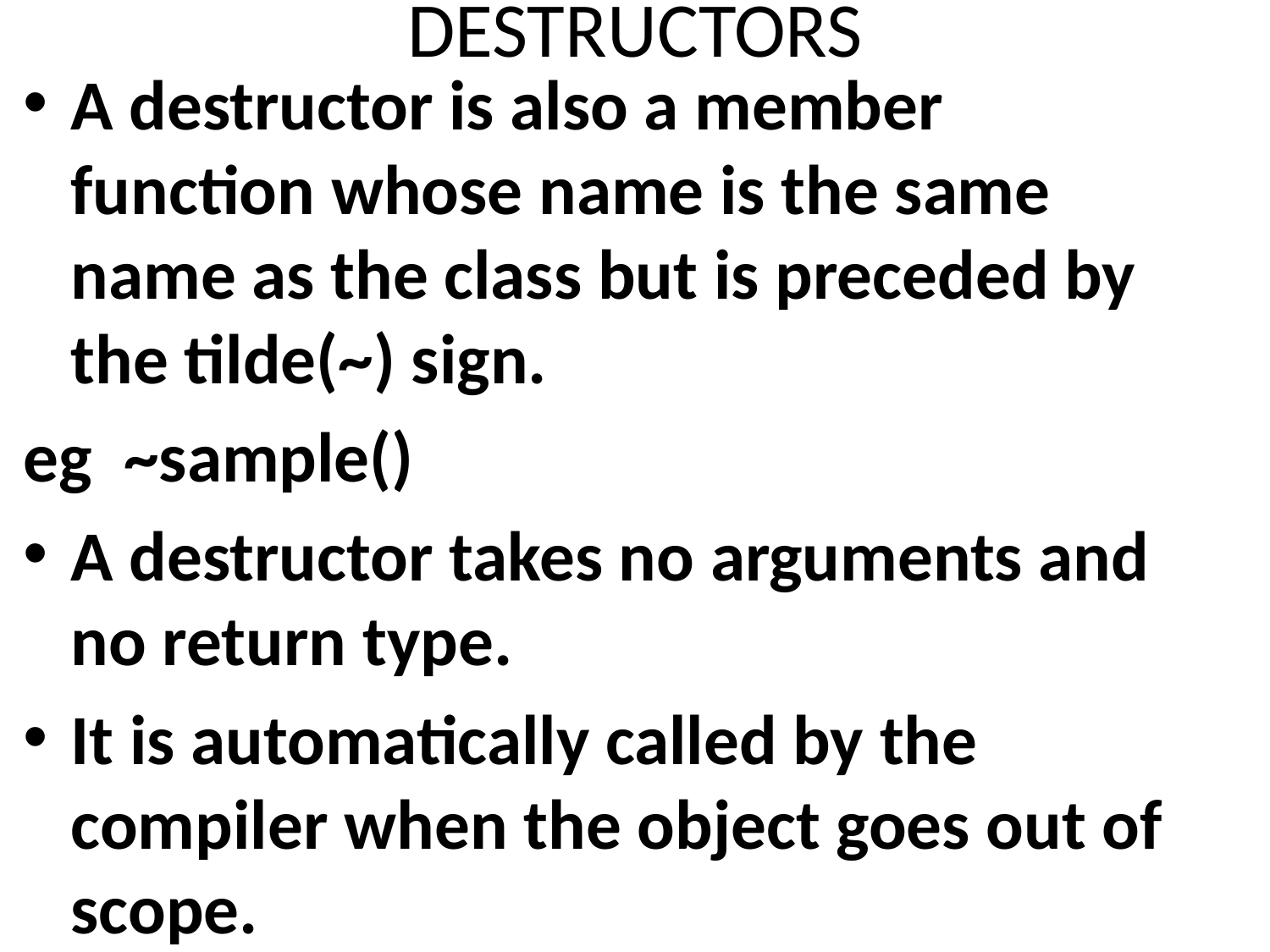

# DESTRUCTORS
A destructor is also a member function whose name is the same name as the class but is preceded by the tilde(~) sign.
eg  ~sample()
A destructor takes no arguments and no return type.
It is automatically called by the compiler when the object goes out of scope.